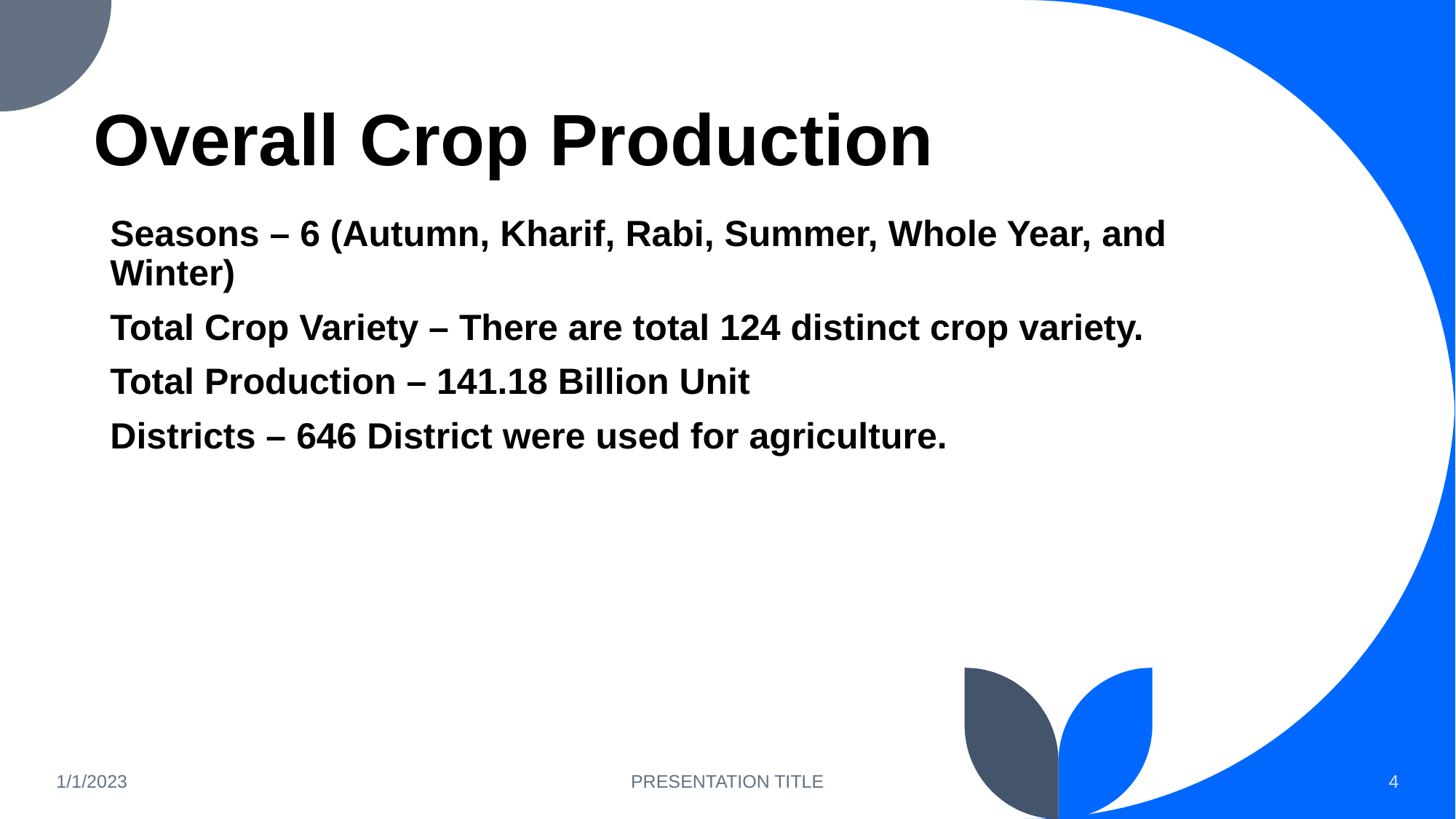

# Overall Crop Production
Seasons – 6 (Autumn, Kharif, Rabi, Summer, Whole Year, and Winter)
Total Crop Variety – There are total 124 distinct crop variety.
Total Production – 141.18 Billion Unit
Districts – 646 District were used for agriculture.

1/1/2023
PRESENTATION TITLE
4